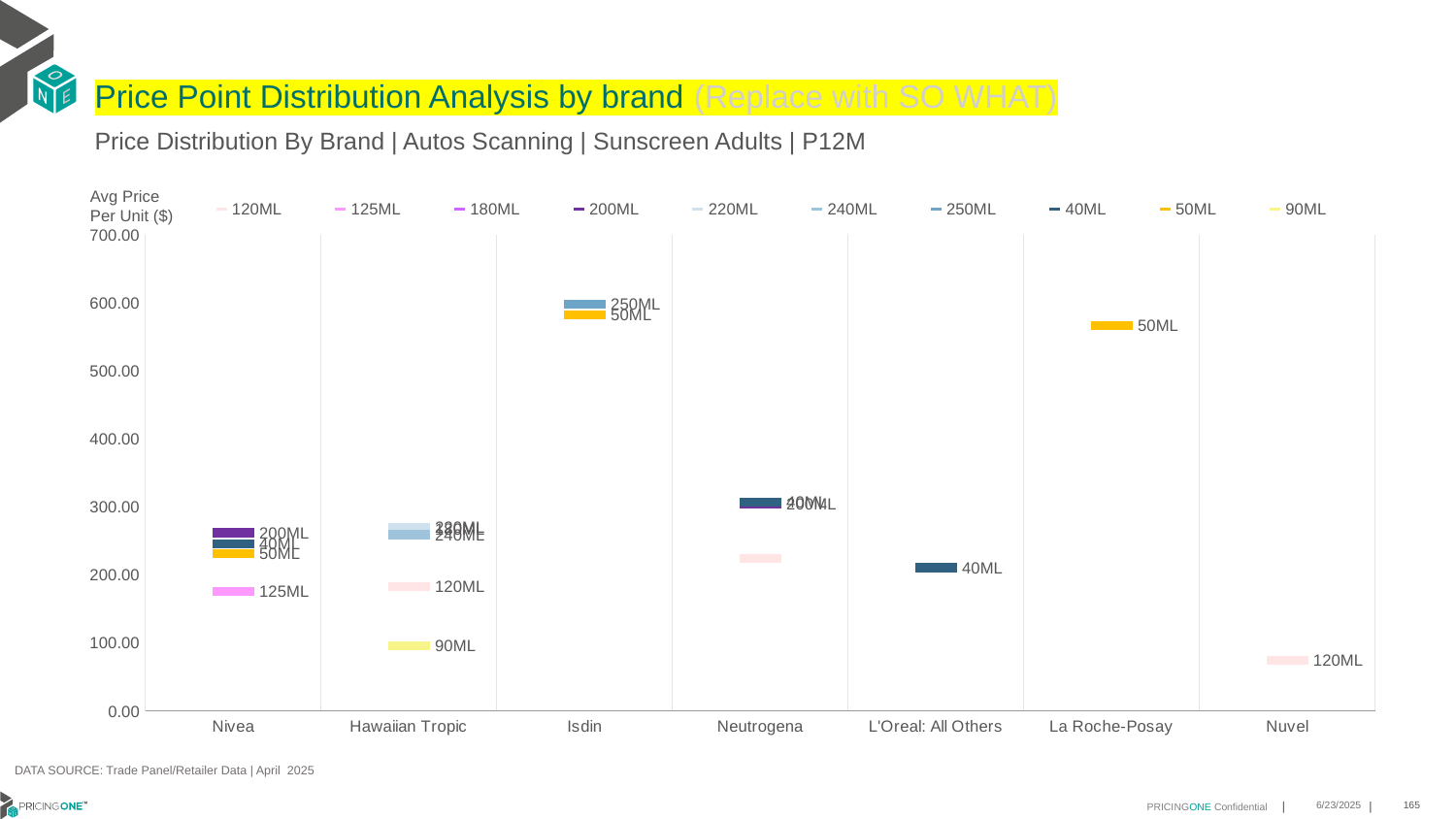

# Price Point Distribution Analysis by brand (Replace with SO WHAT)
Price Distribution By Brand | Autos Scanning | Sunscreen Adults | P12M

### Chart

| Category | 120ML | 125ML | 180ML | 200ML | 220ML | 240ML | 250ML | 40ML | 50ML | 90ML |
|---|---|---|---|---|---|---|---|---|---|---|
| Nivea | None | 175.6564 | None | 262.1998 | None | None | None | 245.8582 | 231.7299 | None |
| Hawaiian Tropic | 182.788 | None | 268.1027 | None | 270.0428 | 259.033 | None | None | None | 96.2608 |
| Isdin | None | None | None | None | None | None | 598.0945 | None | 582.5669 | None |
| Neutrogena | 224.5177 | None | None | 304.4295 | None | None | None | 306.6436 | None | None |
| L'Oreal: All Others | None | None | None | None | None | None | None | 210.8837 | None | None |
| La Roche-Posay | None | None | None | None | None | None | None | None | 567.0484 | None |
| Nuvel | 74.407 | None | None | None | None | None | None | None | None | None |
Avg Price
Per Unit ($)
DATA SOURCE: Trade Panel/Retailer Data | April  2025
6/23/2025
165